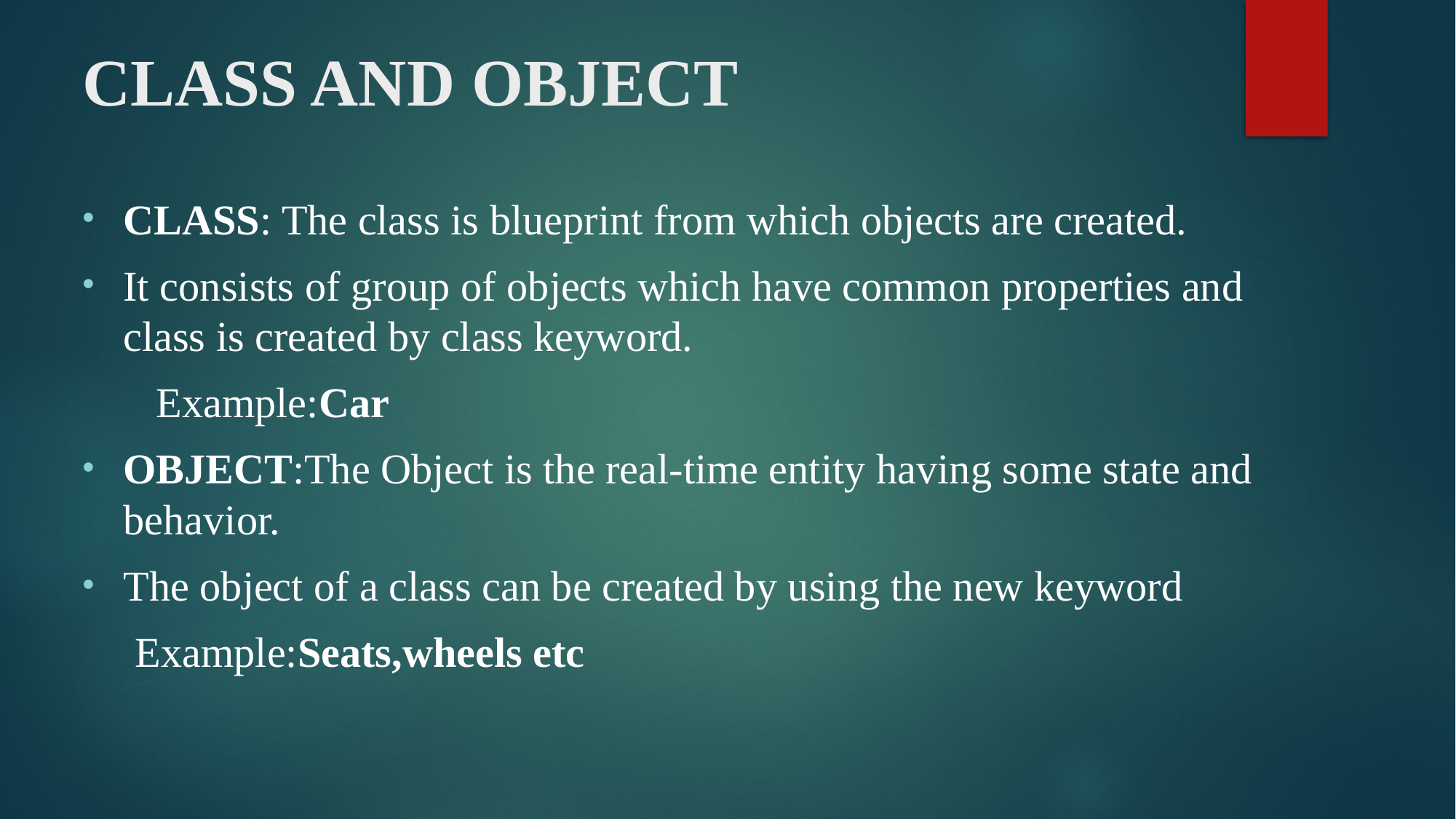

# CLASS AND OBJECT
CLASS: The class is blueprint from which objects are created.
It consists of group of objects which have common properties and class is created by class keyword.
       Example:Car
OBJECT:The Object is the real-time entity having some state and behavior.
The object of a class can be created by using the new keyword
     Example:Seats,wheels etc